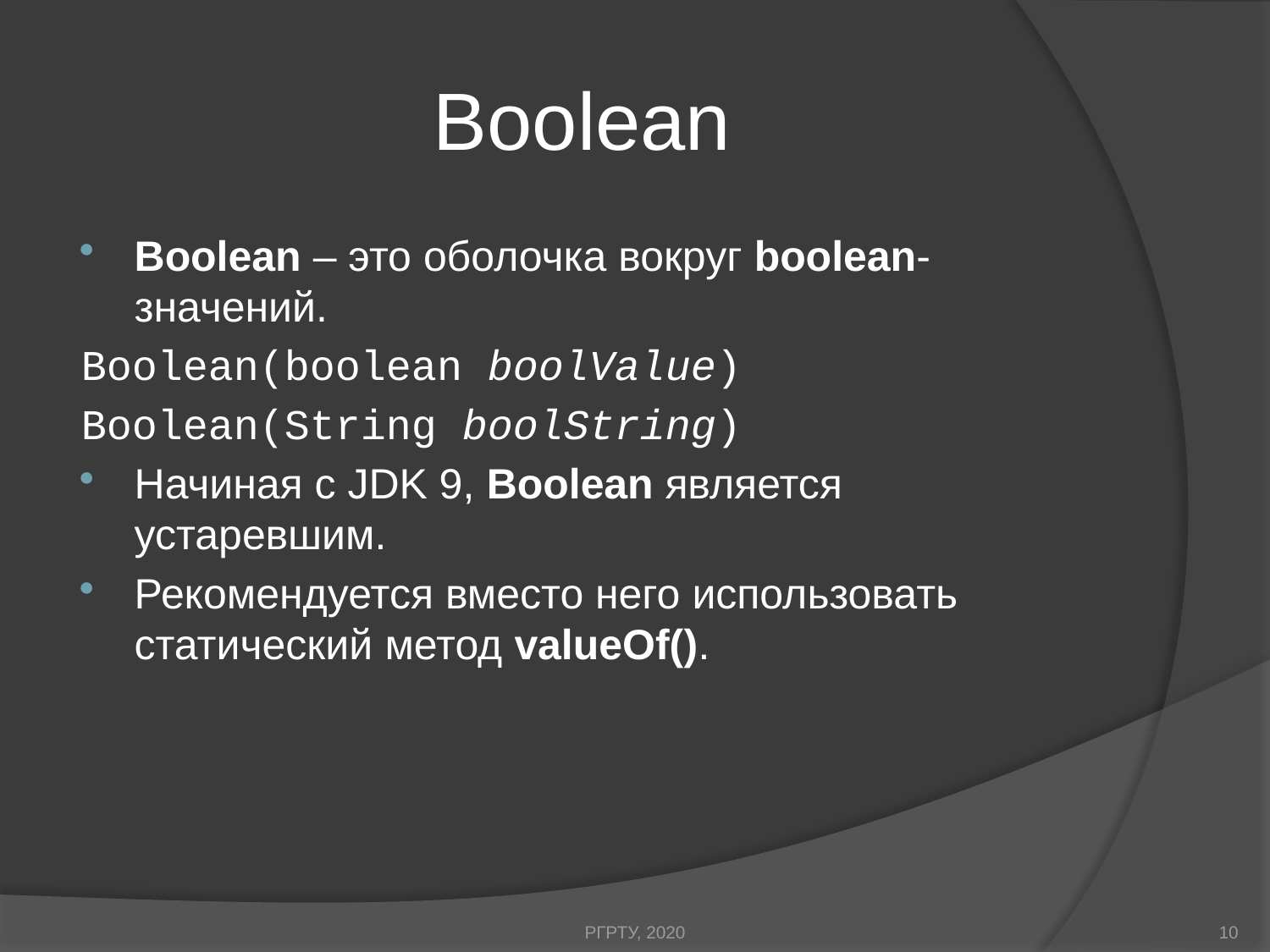

# Boolean
Boolean – это оболочка вокруг boolean-значений.
Boolean(boolean boolValue)
Boolean(String boolString)
Начиная с JDK 9, Boolean является устаревшим.
Рекомендуется вместо него использовать статический метод valueOf().

РГРТУ, 2020
10